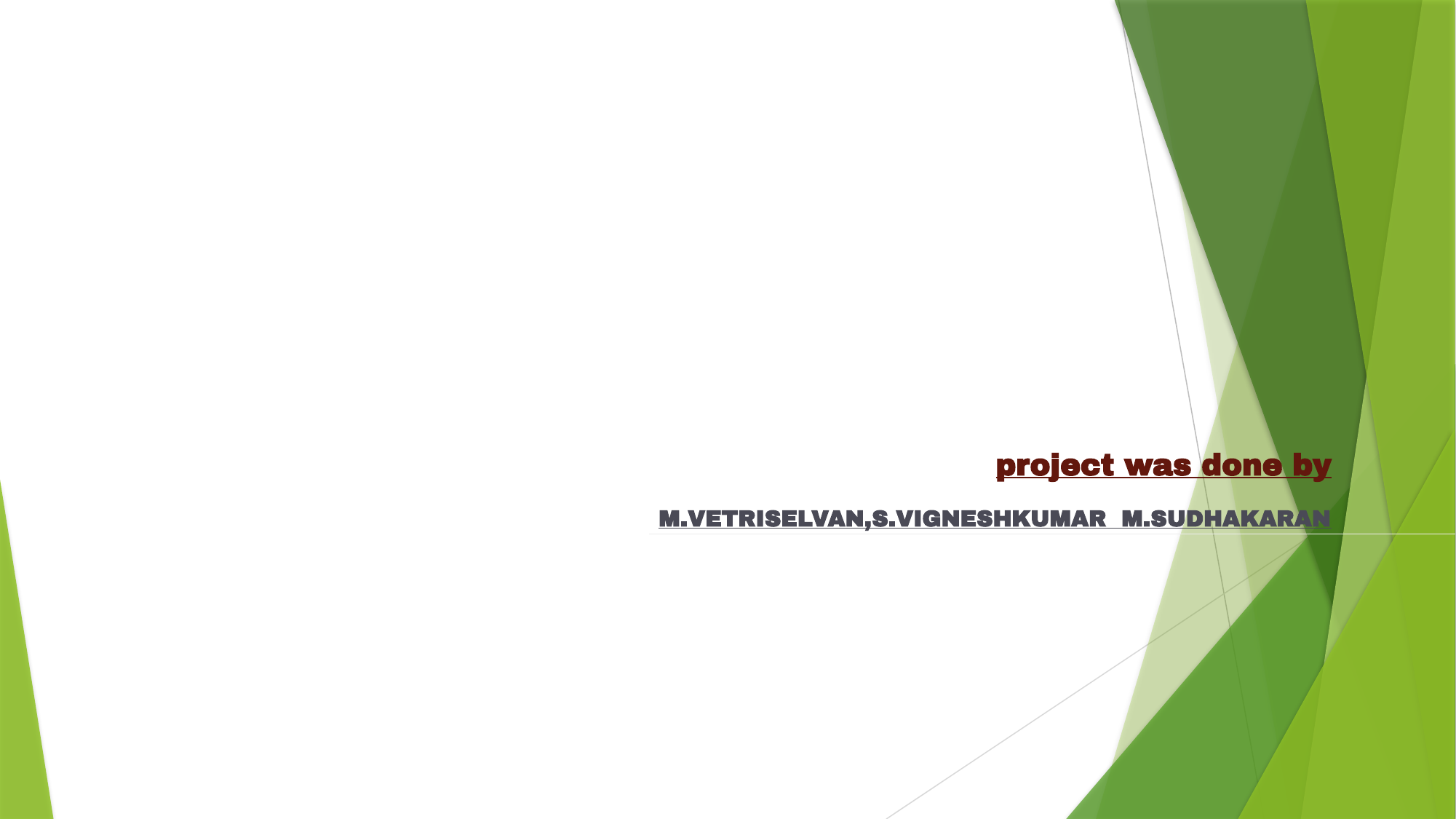

| project was done by M.VETRISELVAN,S.VIGNESHKUMAR M.SUDHAKARAN |  |
| --- | --- |